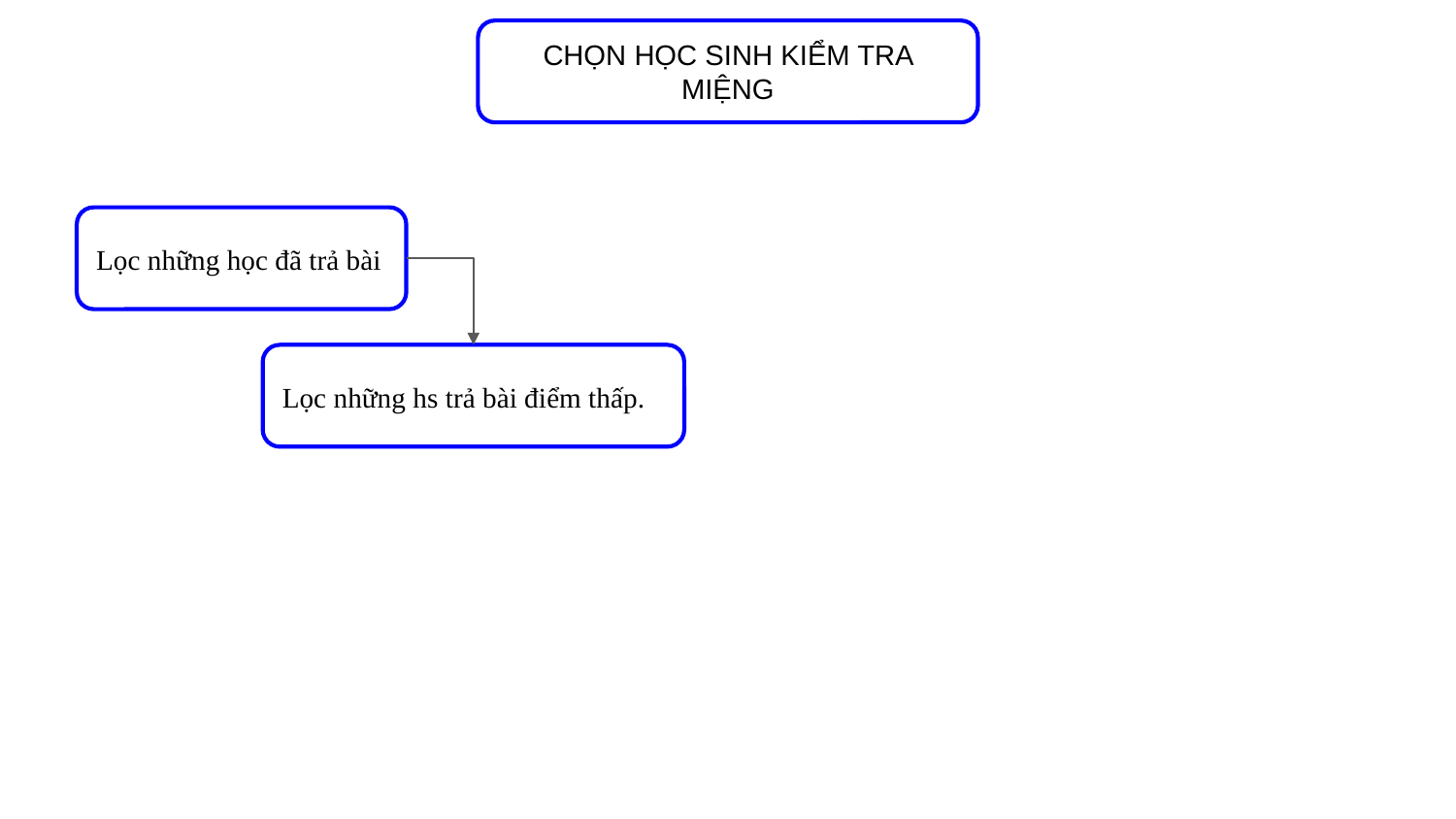

CHỌN HỌC SINH KIỂM TRA MIỆNG
Lọc những học đã trả bài
Lọc những hs trả bài điểm thấp.